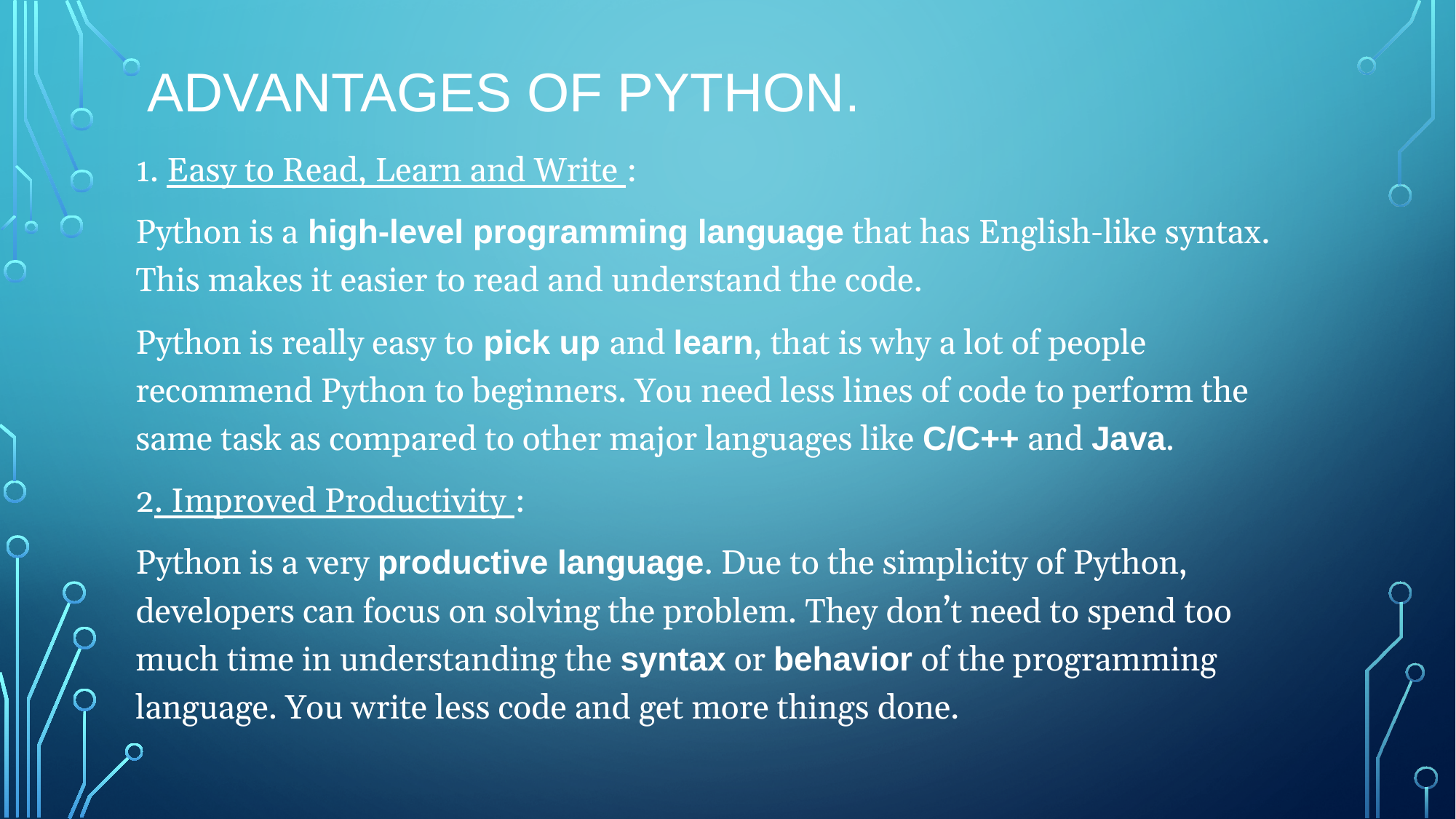

# Advantages of python.
1. Easy to Read, Learn and Write :
Python is a high-level programming language that has English-like syntax. This makes it easier to read and understand the code.
Python is really easy to pick up and learn, that is why a lot of people recommend Python to beginners. You need less lines of code to perform the same task as compared to other major languages like C/C++ and Java.
2. Improved Productivity :
Python is a very productive language. Due to the simplicity of Python, developers can focus on solving the problem. They don’t need to spend too much time in understanding the syntax or behavior of the programming language. You write less code and get more things done.